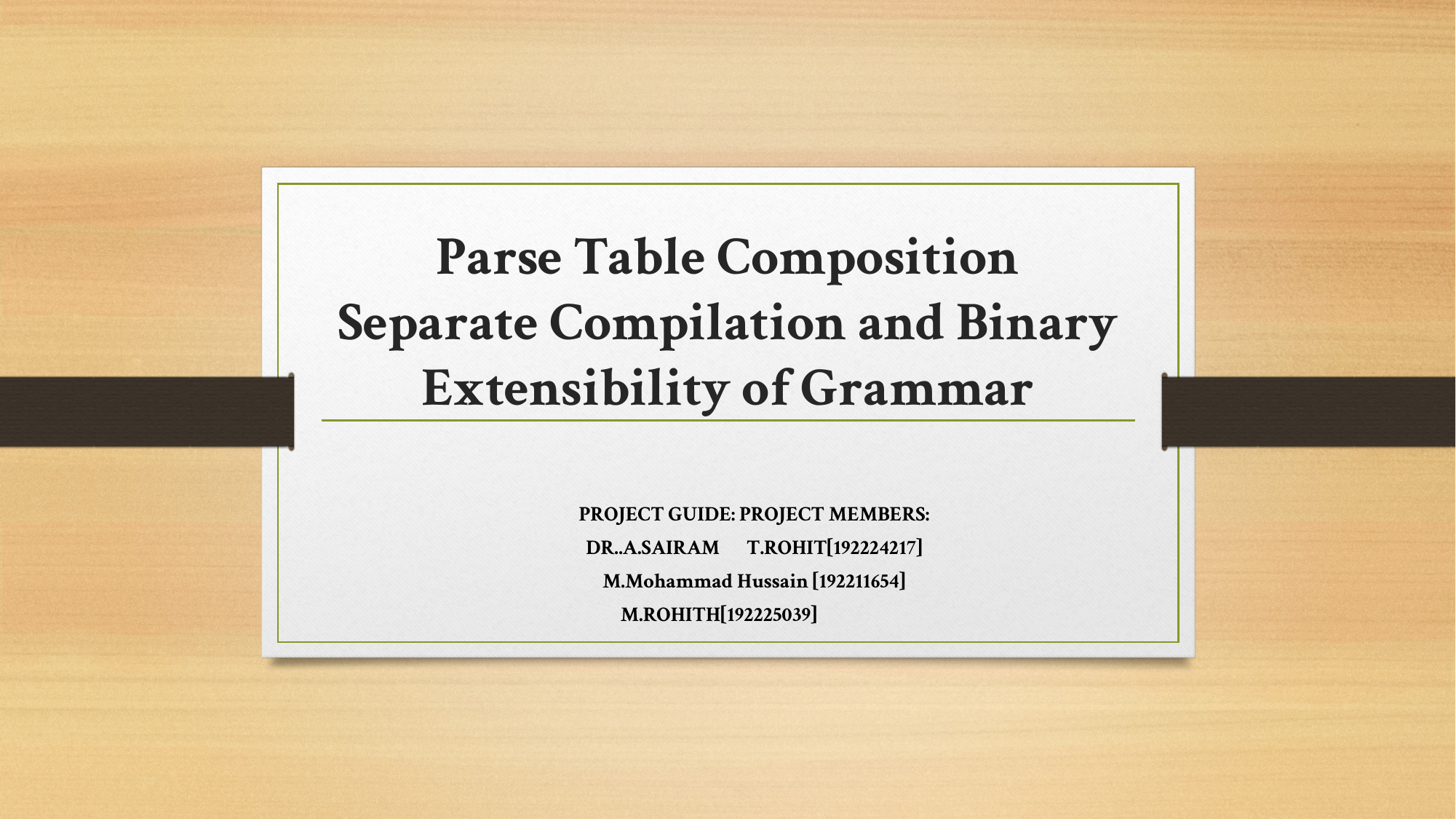

# Parse Table Composition Separate Compilation and Binary Extensibility of Grammar
														PROJECT GUIDE:						PROJECT MEMBERS:
			DR..A.SAIRAM							T.ROHIT[192224217]
										M.Mohammad Hussain [192211654]
											M.ROHITH[192225039]